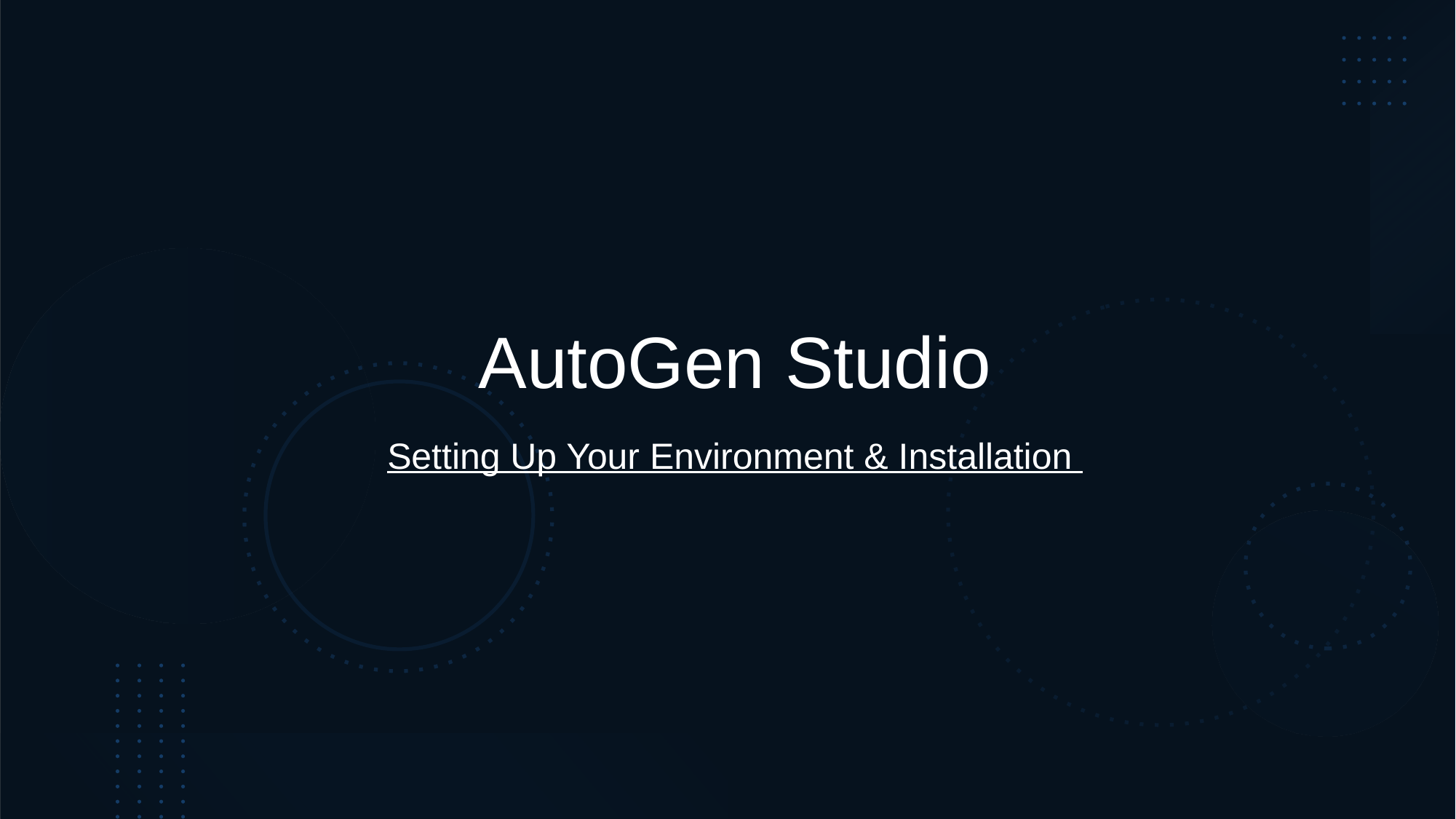

# AutoGen Studio

Setting Up Your Environment & Installation